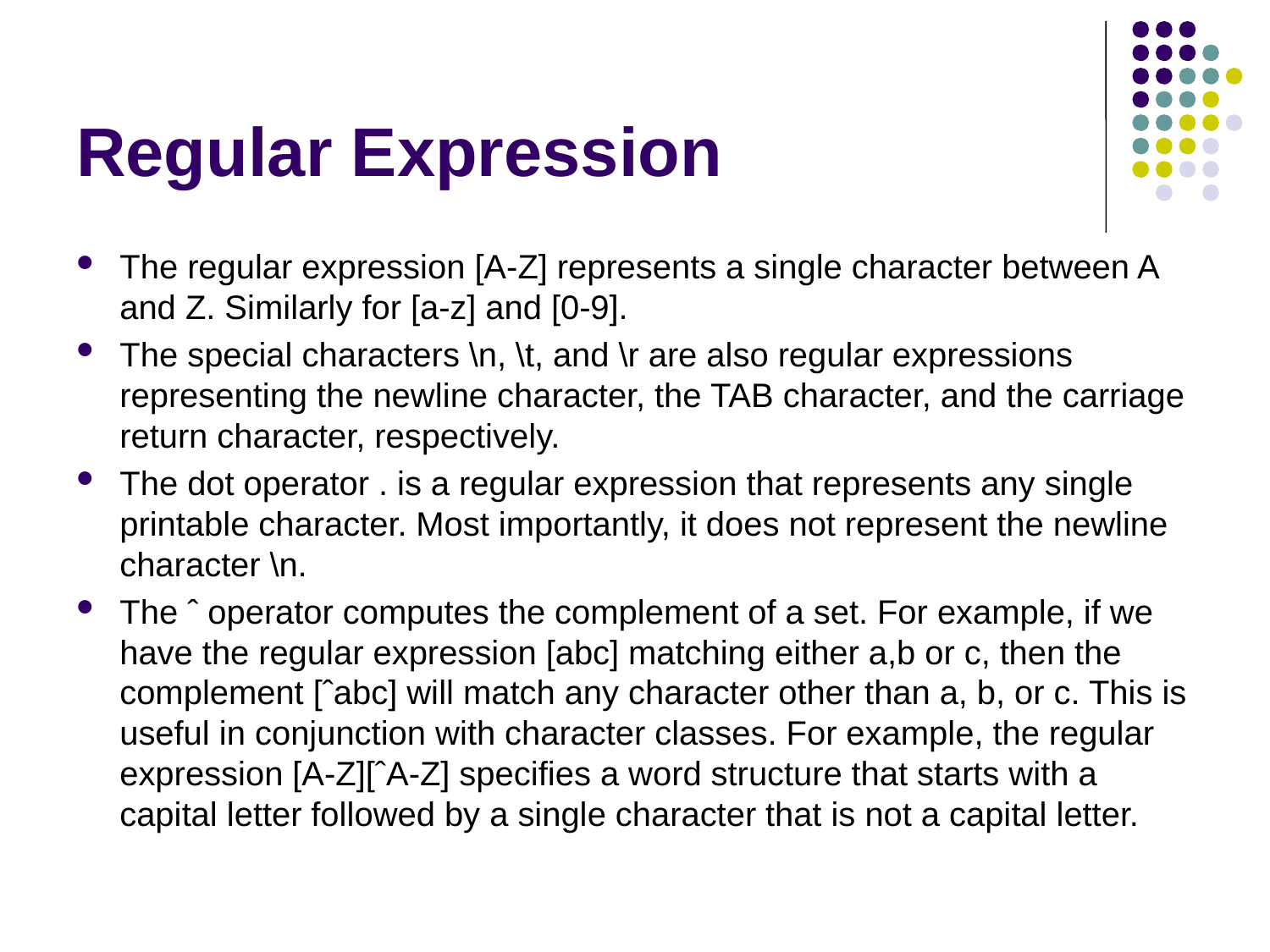

# Regular Expression
The regular expression [A-Z] represents a single character between A and Z. Similarly for [a-z] and [0-9].
The special characters \n, \t, and \r are also regular expressions representing the newline character, the TAB character, and the carriage return character, respectively.
The dot operator . is a regular expression that represents any single printable character. Most importantly, it does not represent the newline character \n.
The ˆ operator computes the complement of a set. For example, if we have the regular expression [abc] matching either a,b or c, then the complement [ˆabc] will match any character other than a, b, or c. This is useful in conjunction with character classes. For example, the regular expression [A-Z][ˆA-Z] specifies a word structure that starts with a capital letter followed by a single character that is not a capital letter.